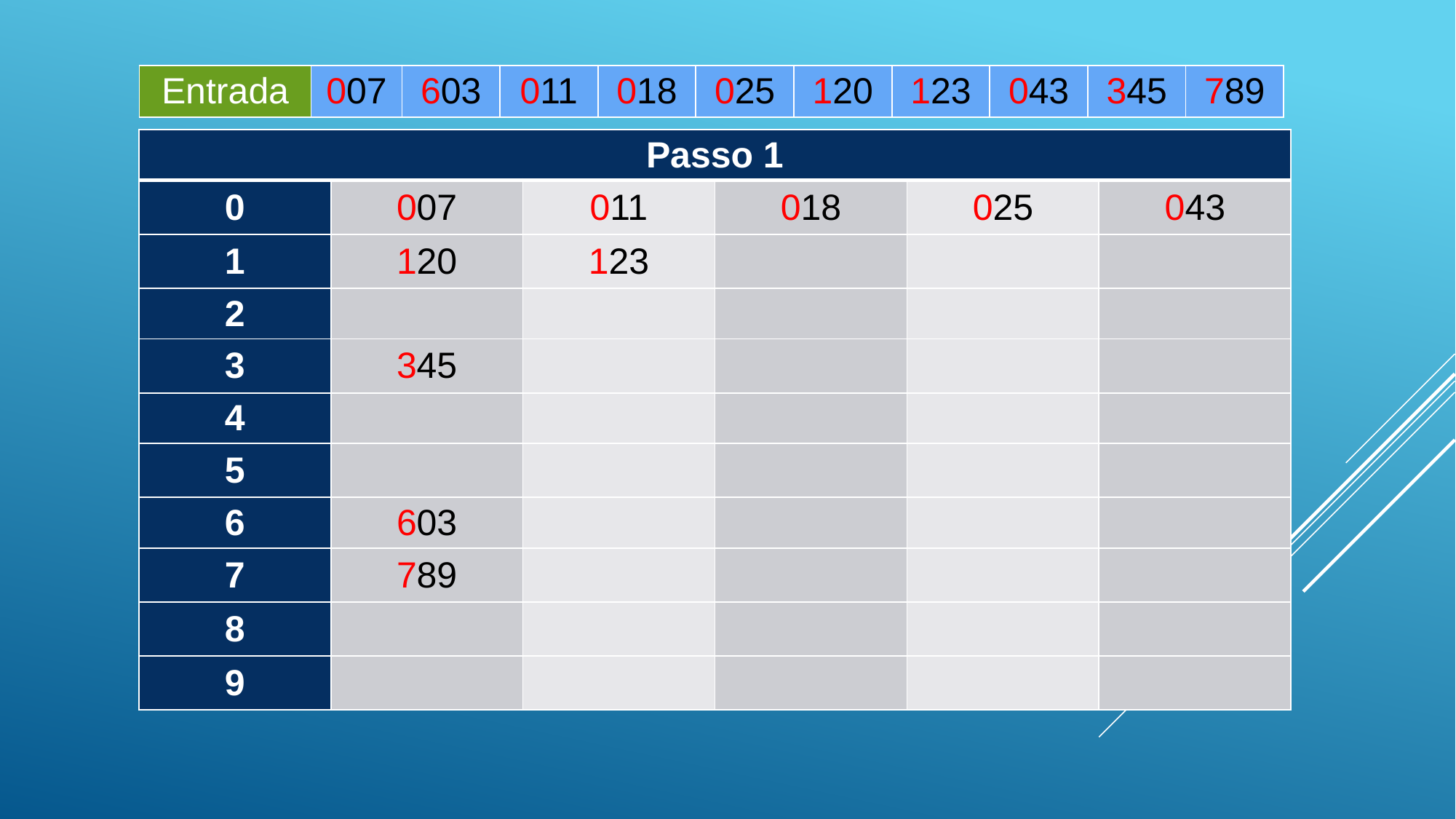

| Entrada | 007 | 603 | 011 | 018 | 025 | 120 | 123 | 043 | 345 | 789 |
| --- | --- | --- | --- | --- | --- | --- | --- | --- | --- | --- |
| Passo 1 |  |  |  |  |  |
| --- | --- | --- | --- | --- | --- |
| 0 | 007 | 011 | 018 | 025 | 043 |
| 1 | 120 | 123 |  |  |  |
| 2 |  |  |  |  |  |
| 3 | 345 |  |  |  |  |
| 4 |  |  |  |  |  |
| 5 |  |  |  |  |  |
| 6 | 603 |  |  |  |  |
| 7 | 789 |  |  |  |  |
| 8 |  |  |  |  |  |
| 9 |  |  |  |  |  |